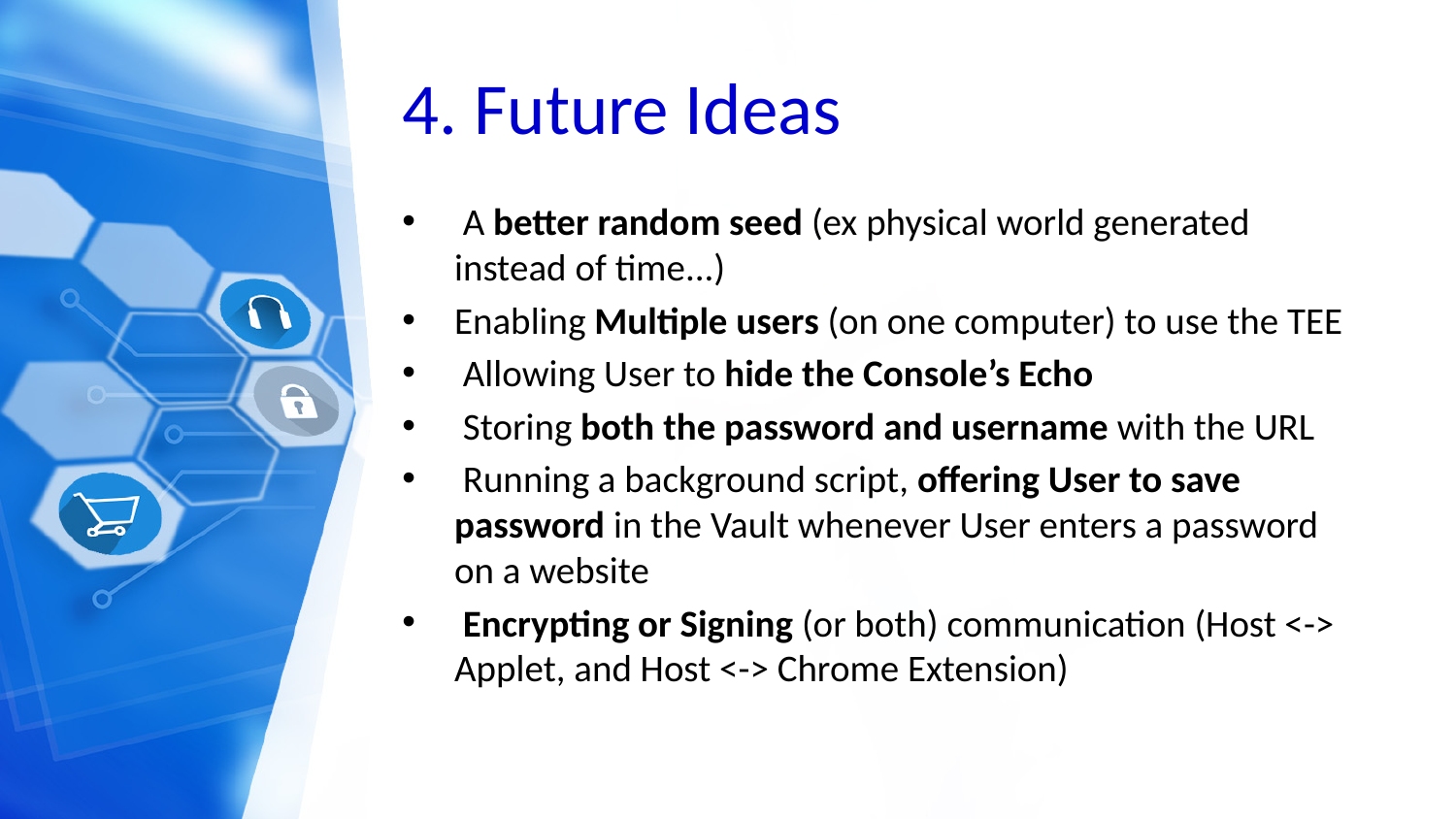

# 4. Future Ideas
 A better random seed (ex physical world generated instead of time...)
Enabling Multiple users (on one computer) to use the TEE
 Allowing User to hide the Console’s Echo
 Storing both the password and username with the URL
 Running a background script, offering User to save password in the Vault whenever User enters a password on a website
 Encrypting or Signing (or both) communication (Host <-> Applet, and Host <-> Chrome Extension)